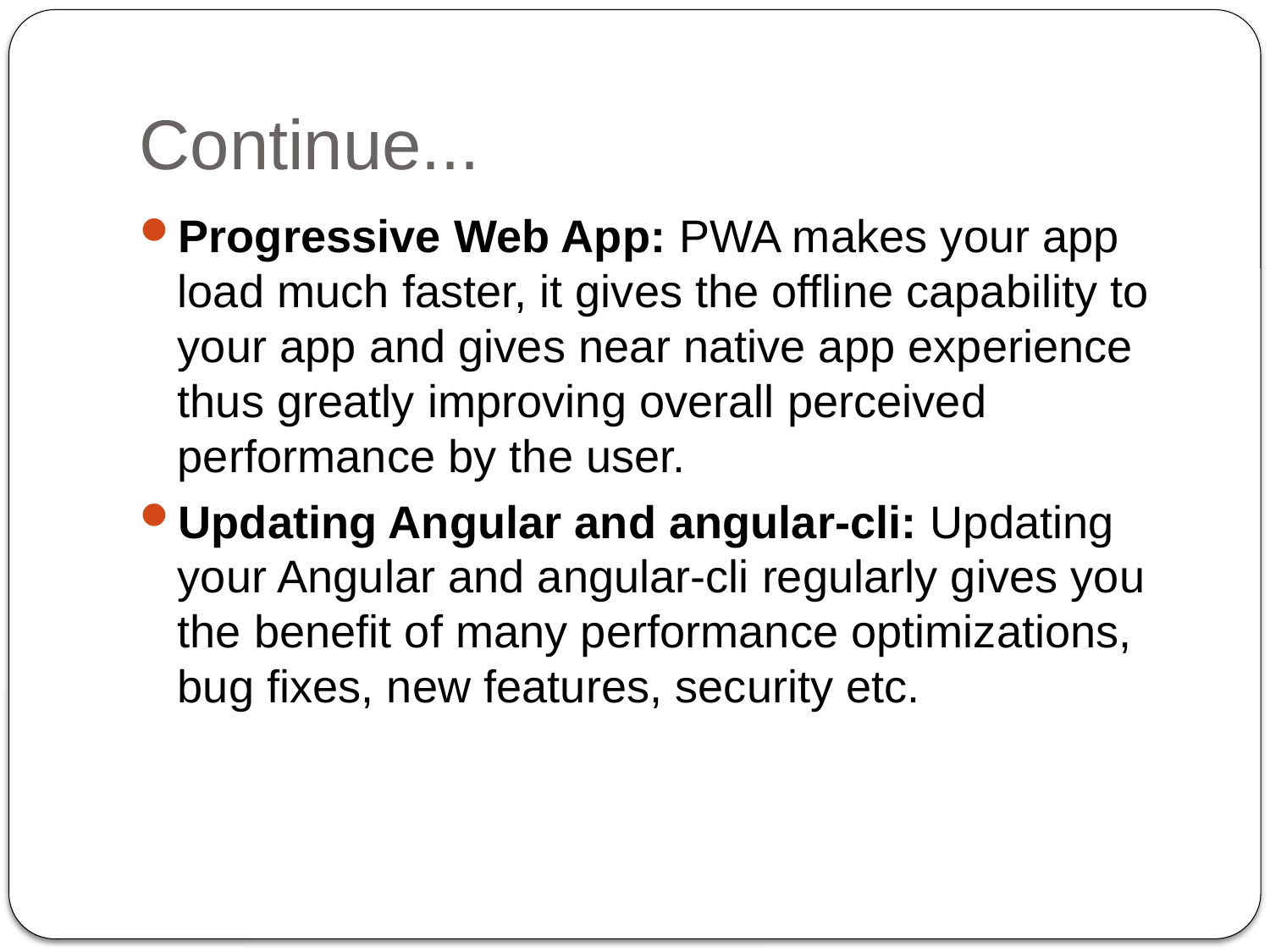

# Continue...
Progressive Web App: PWA makes your app load much faster, it gives the offline capability to your app and gives near native app experience thus greatly improving overall perceived performance by the user.
Updating Angular and angular-cli: Updating your Angular and angular-cli regularly gives you the benefit of many performance optimizations, bug fixes, new features, security etc.